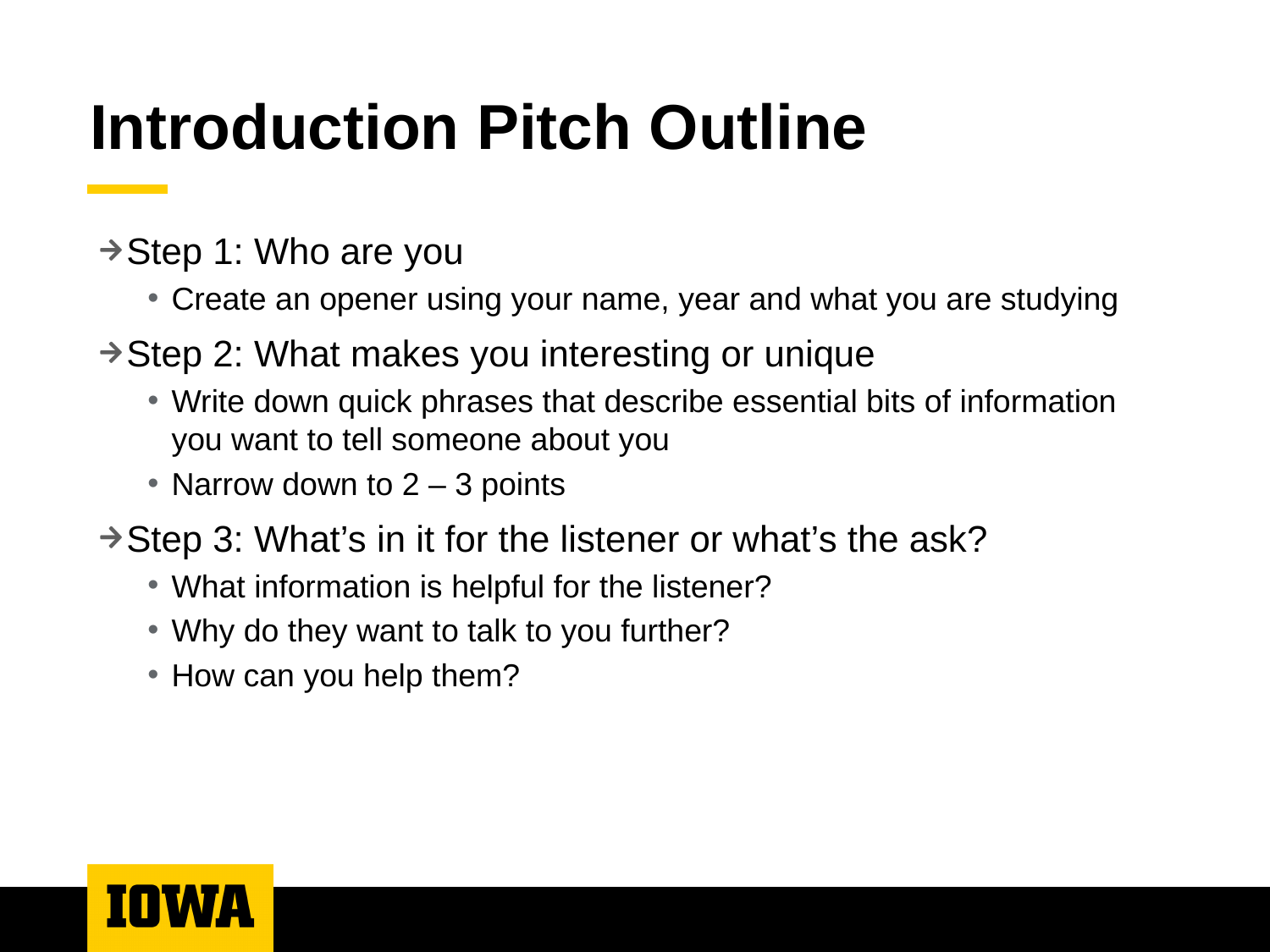

# Introduction Pitch Outline
Step 1: Who are you
Create an opener using your name, year and what you are studying
Step 2: What makes you interesting or unique
Write down quick phrases that describe essential bits of information you want to tell someone about you
Narrow down to 2 – 3 points
Step 3: What’s in it for the listener or what’s the ask?
What information is helpful for the listener?
Why do they want to talk to you further?
How can you help them?